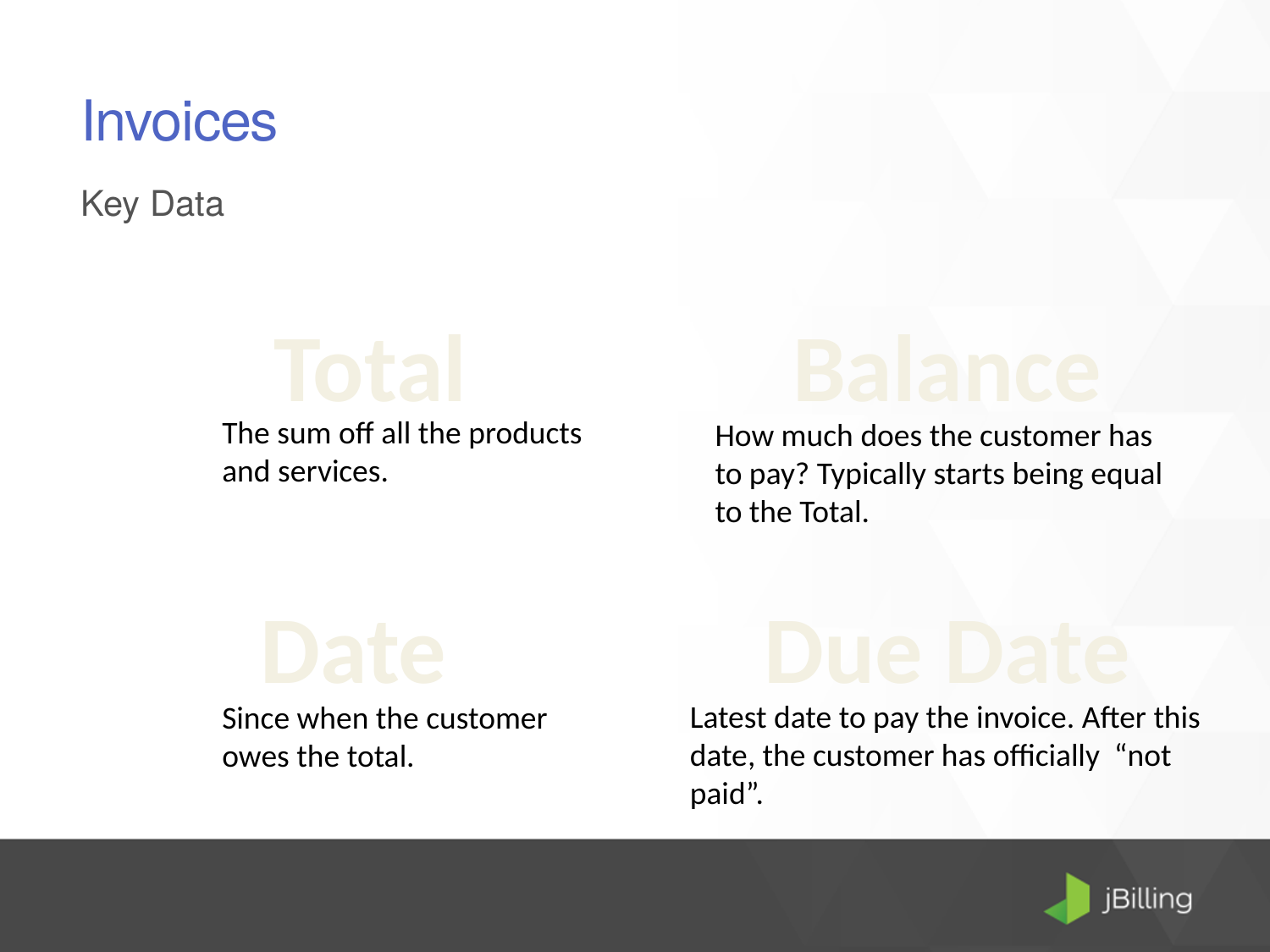

# Invoices
Key Data
Total
The sum off all the products and services.
Balance
How much does the customer has to pay? Typically starts being equal to the Total.
Date
Since when the customer owes the total.
Due Date
Latest date to pay the invoice. After this date, the customer has officially  “not paid”.